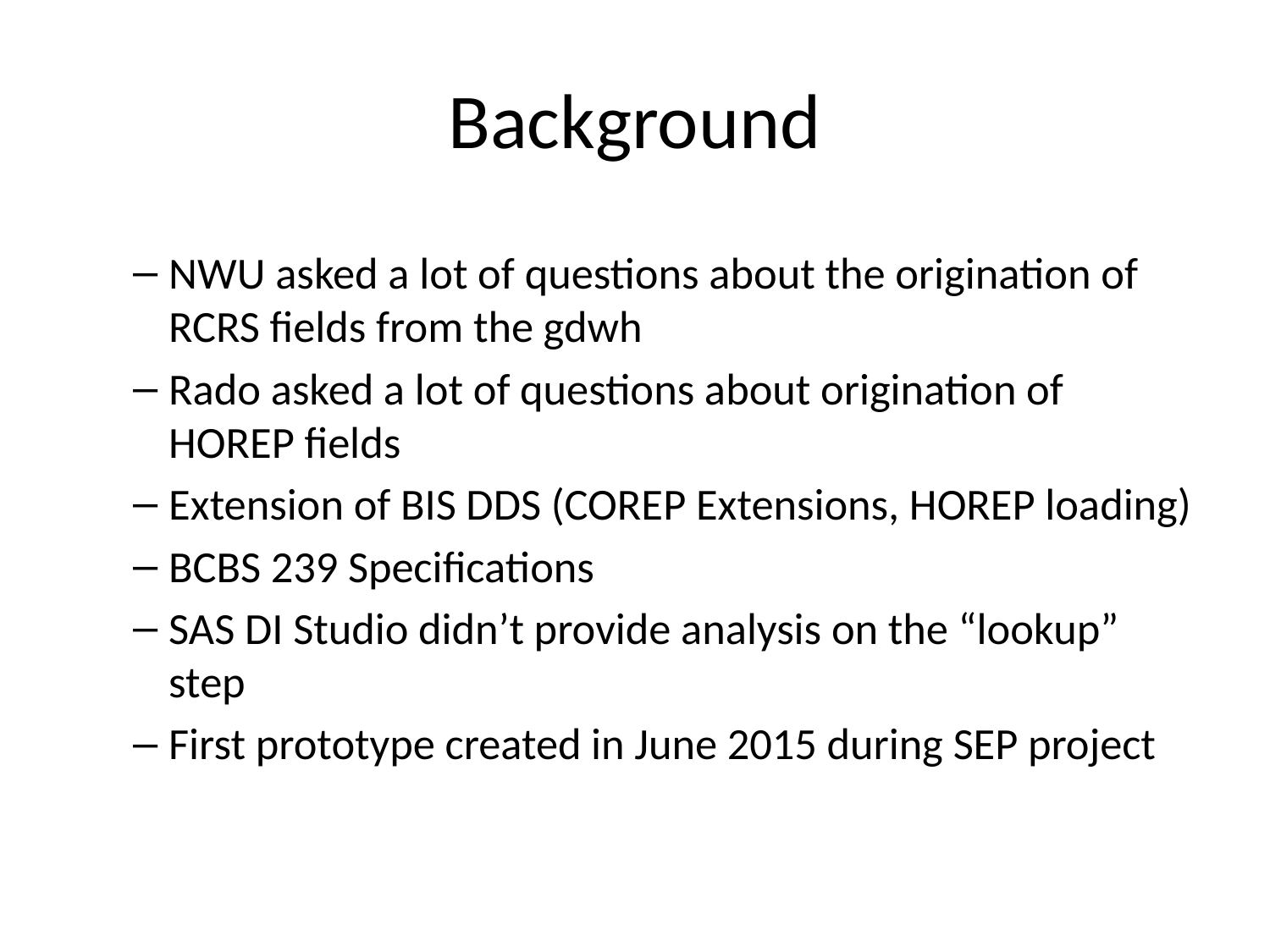

# Background

NWU asked a lot of questions about the origination of RCRS fields from the gdwh
Rado asked a lot of questions about origination of HOREP fields
Extension of BIS DDS (COREP Extensions, HOREP loading)
BCBS 239 Specifications
SAS DI Studio didn’t provide analysis on the “lookup” step
First prototype created in June 2015 during SEP project